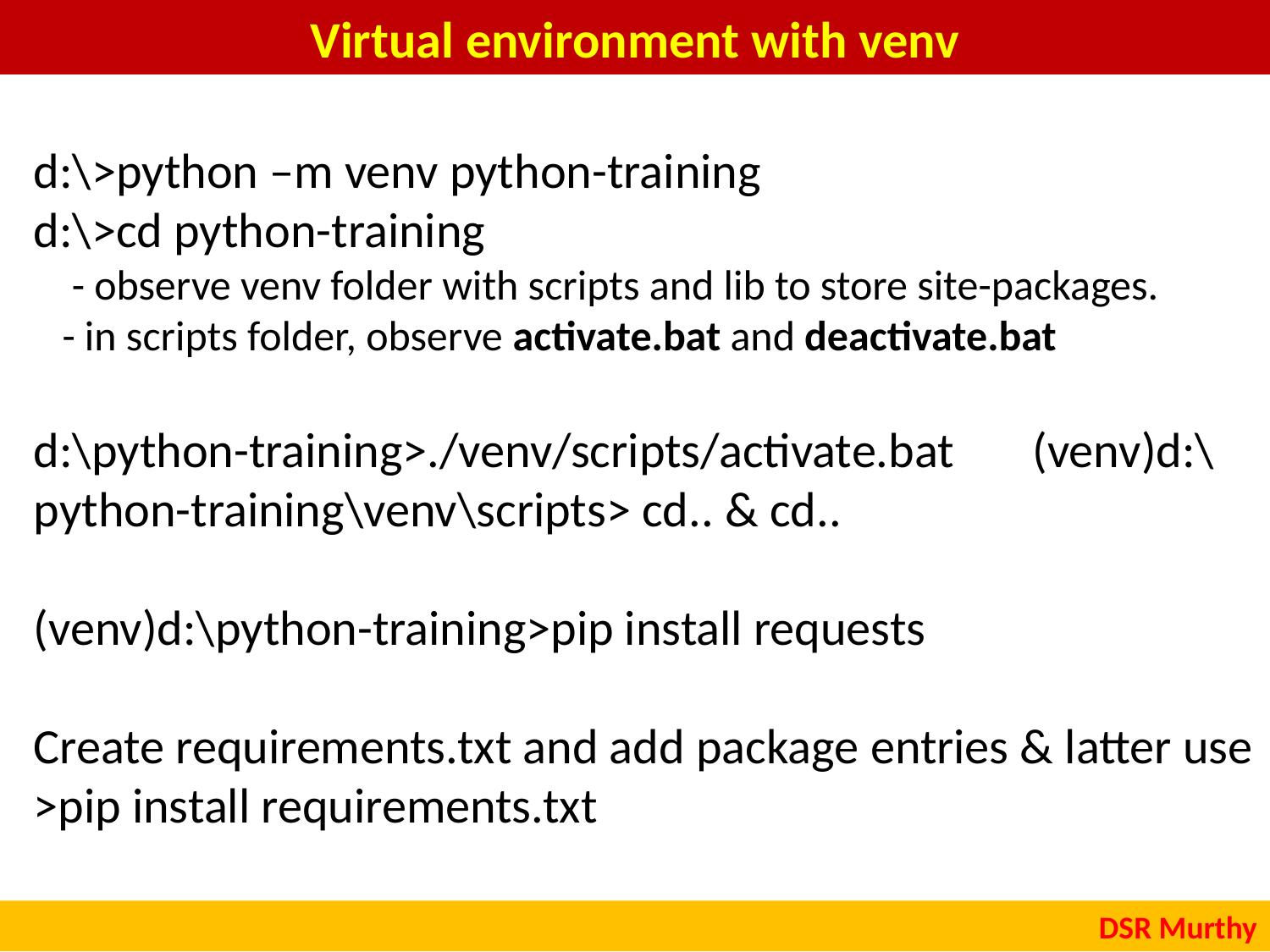

# Virtual environment with venv

d:\>python –m venv python-training
d:\>cd python-training
    - observe venv folder with scripts and lib to store site-packages.
   - in scripts folder, observe activate.bat and deactivate.bat

d:\python-training>./venv/scripts/activate.bat       (venv)d:\python-training\venv\scripts> cd.. & cd..

(venv)d:\python-training>pip install requests

Create requirements.txt and add package entries & latter use
>pip install requirements.txt

DSR Murthy